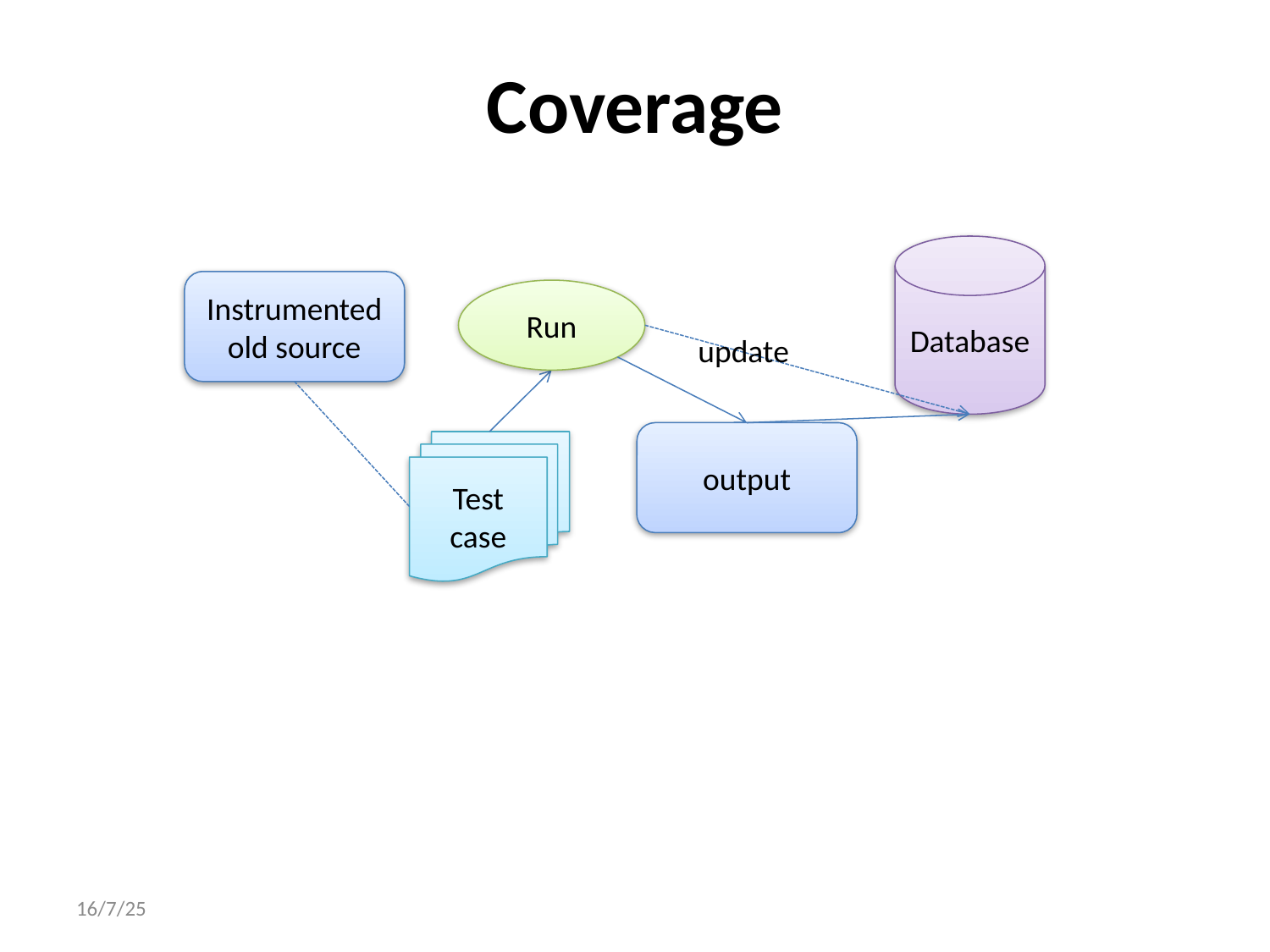

# Coverage
Database
Instrumented
old source
Run
update
output
Test case

16/7/25